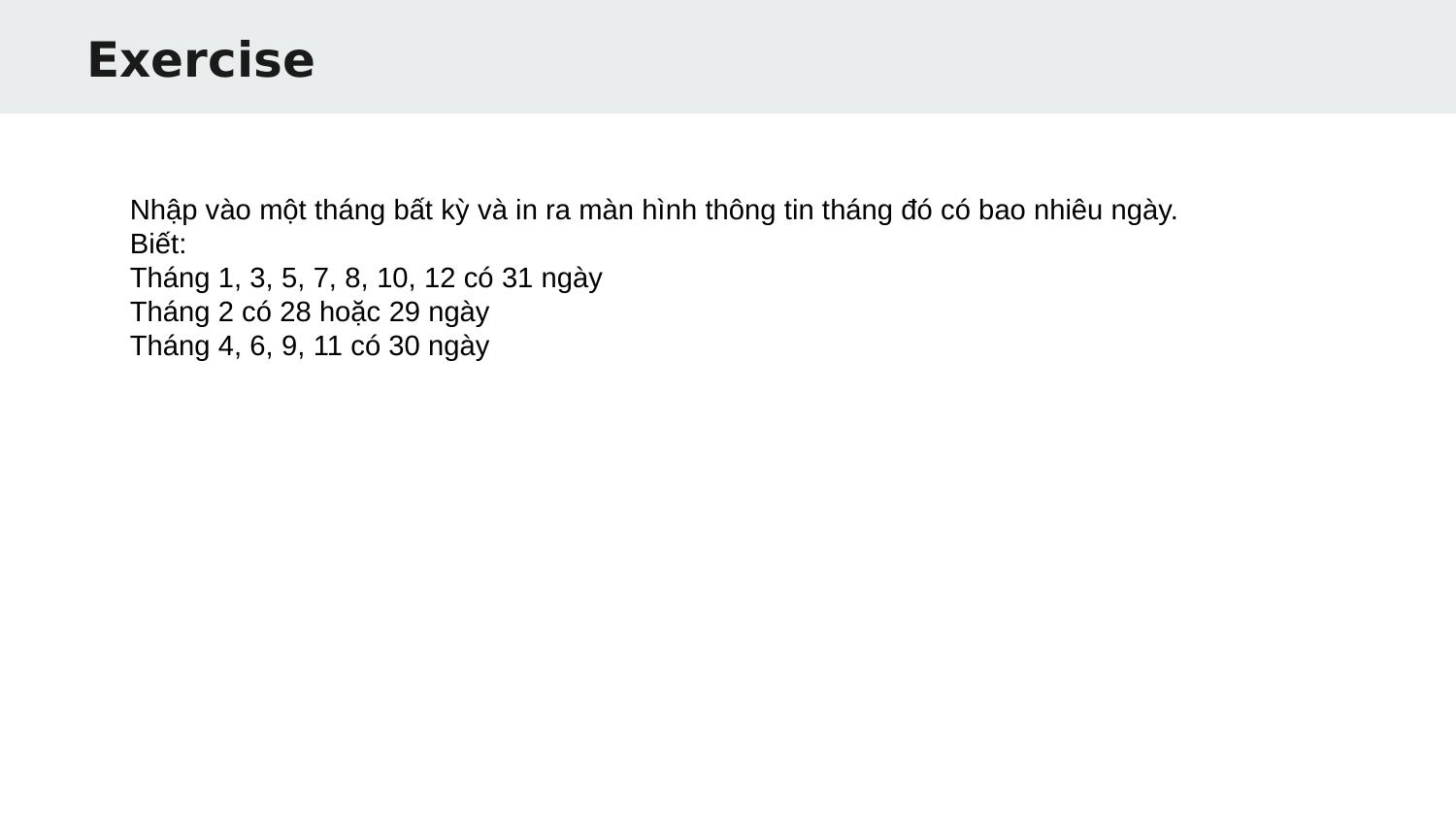

Exercise
Nhập vào một tháng bất kỳ và in ra màn hình thông tin tháng đó có bao nhiêu ngày.
Biết:
Tháng 1, 3, 5, 7, 8, 10, 12 có 31 ngày
Tháng 2 có 28 hoặc 29 ngày
Tháng 4, 6, 9, 11 có 30 ngày